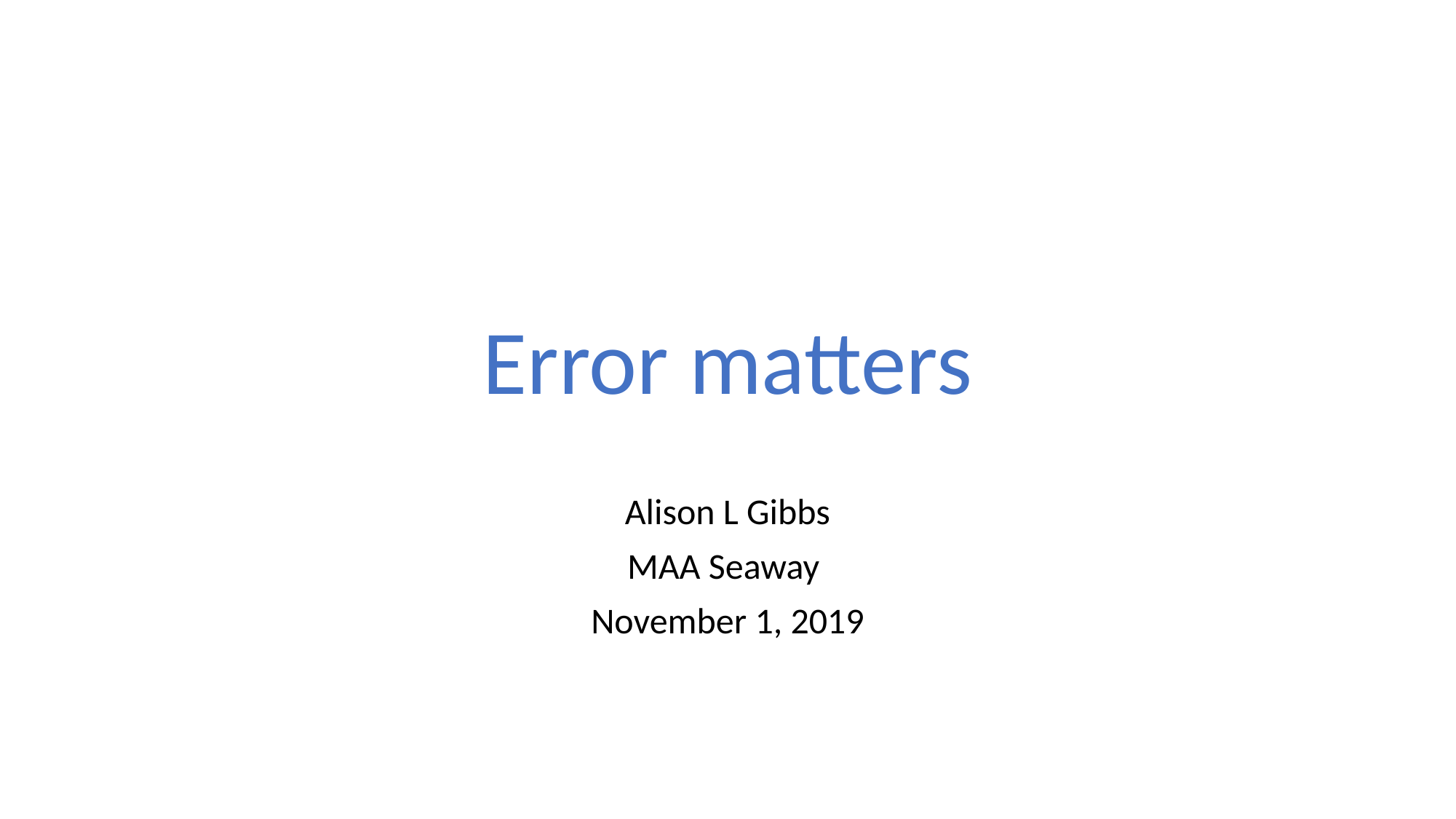

# Error matters
Alison L Gibbs
MAA Seaway
November 1, 2019